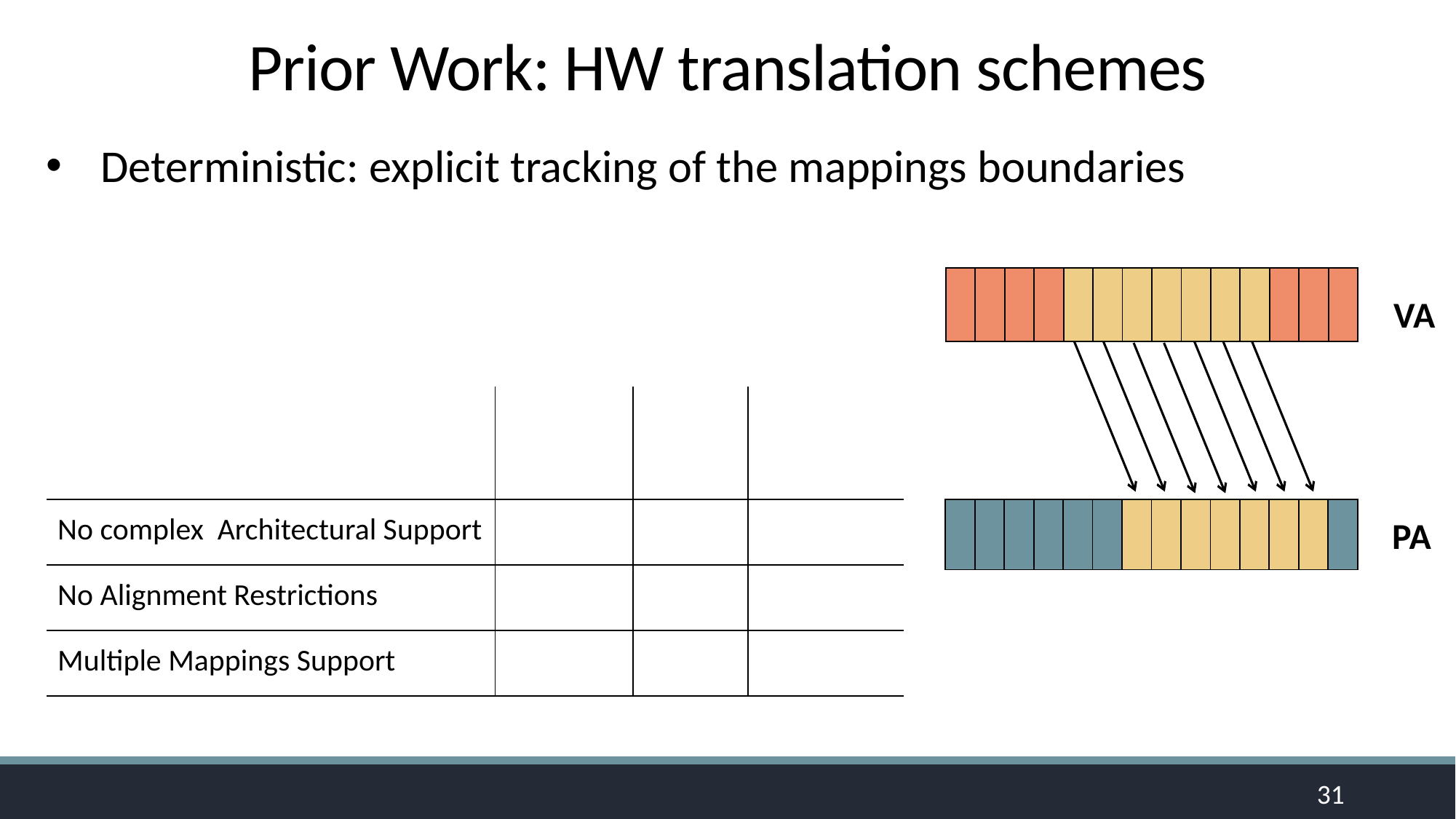

Prior Work: HW translation schemes
Deterministic: explicit tracking of the mappings boundaries
…
|  |  |  |  |  |  |  |  |  |  |  |  |  |  |
| --- | --- | --- | --- | --- | --- | --- | --- | --- | --- | --- | --- | --- | --- |
VA
|  |  |  |  |
| --- | --- | --- | --- |
| No complex Architectural Support |  |  |  |
| No Alignment Restrictions |  |  |  |
| Multiple Mappings Support |  |  |  |
|  |  |  |  |  |  |  |  |  |  |  |  |  |  |
| --- | --- | --- | --- | --- | --- | --- | --- | --- | --- | --- | --- | --- | --- |
PA
31